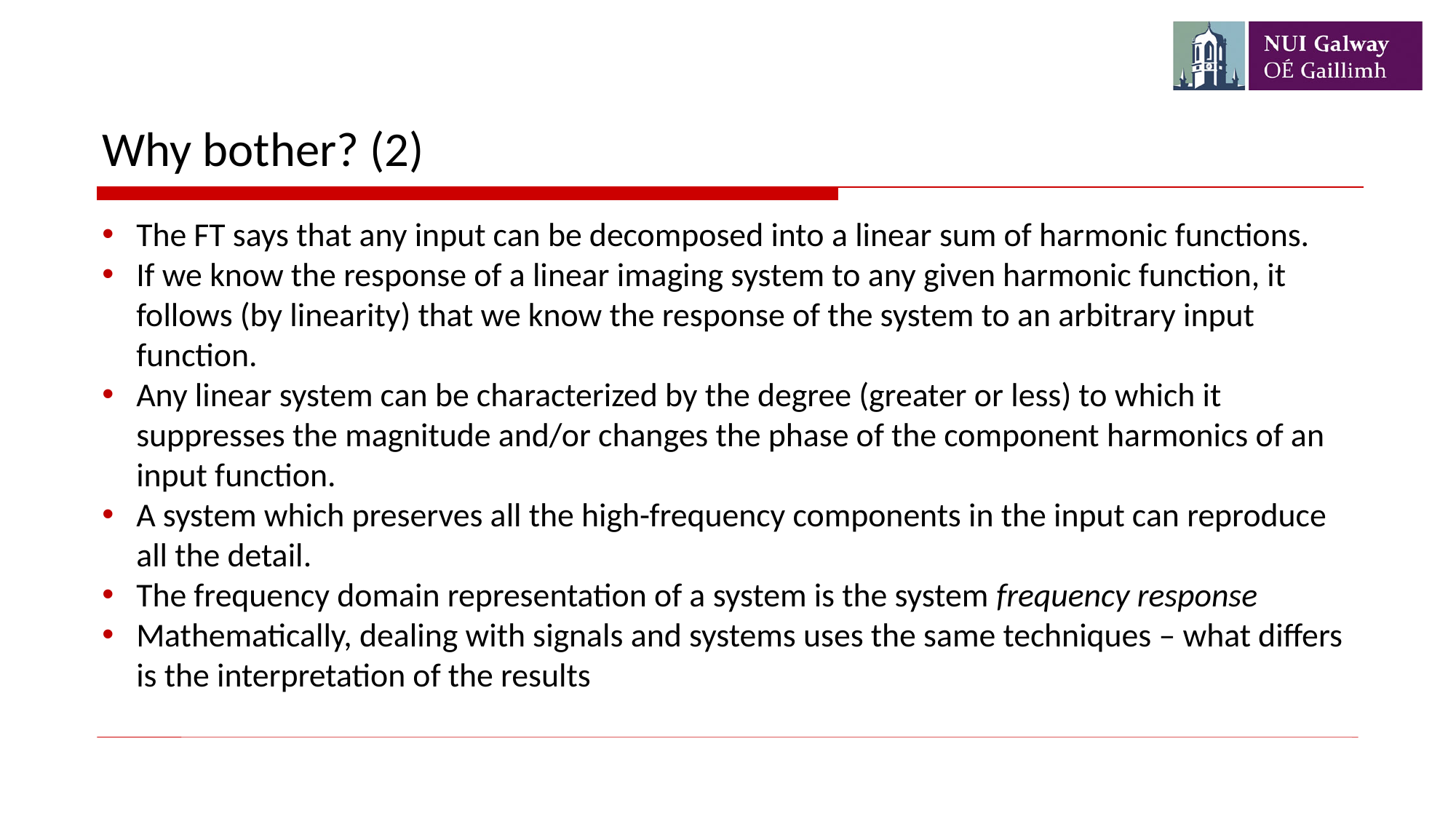

# Why bother? (2)
The FT says that any input can be decomposed into a linear sum of harmonic functions.
If we know the response of a linear imaging system to any given harmonic function, it follows (by linearity) that we know the response of the system to an arbitrary input function.
Any linear system can be characterized by the degree (greater or less) to which it suppresses the magnitude and/or changes the phase of the component harmonics of an input function.
A system which preserves all the high-frequency components in the input can reproduce all the detail.
The frequency domain representation of a system is the system frequency response
Mathematically, dealing with signals and systems uses the same techniques – what differs is the interpretation of the results